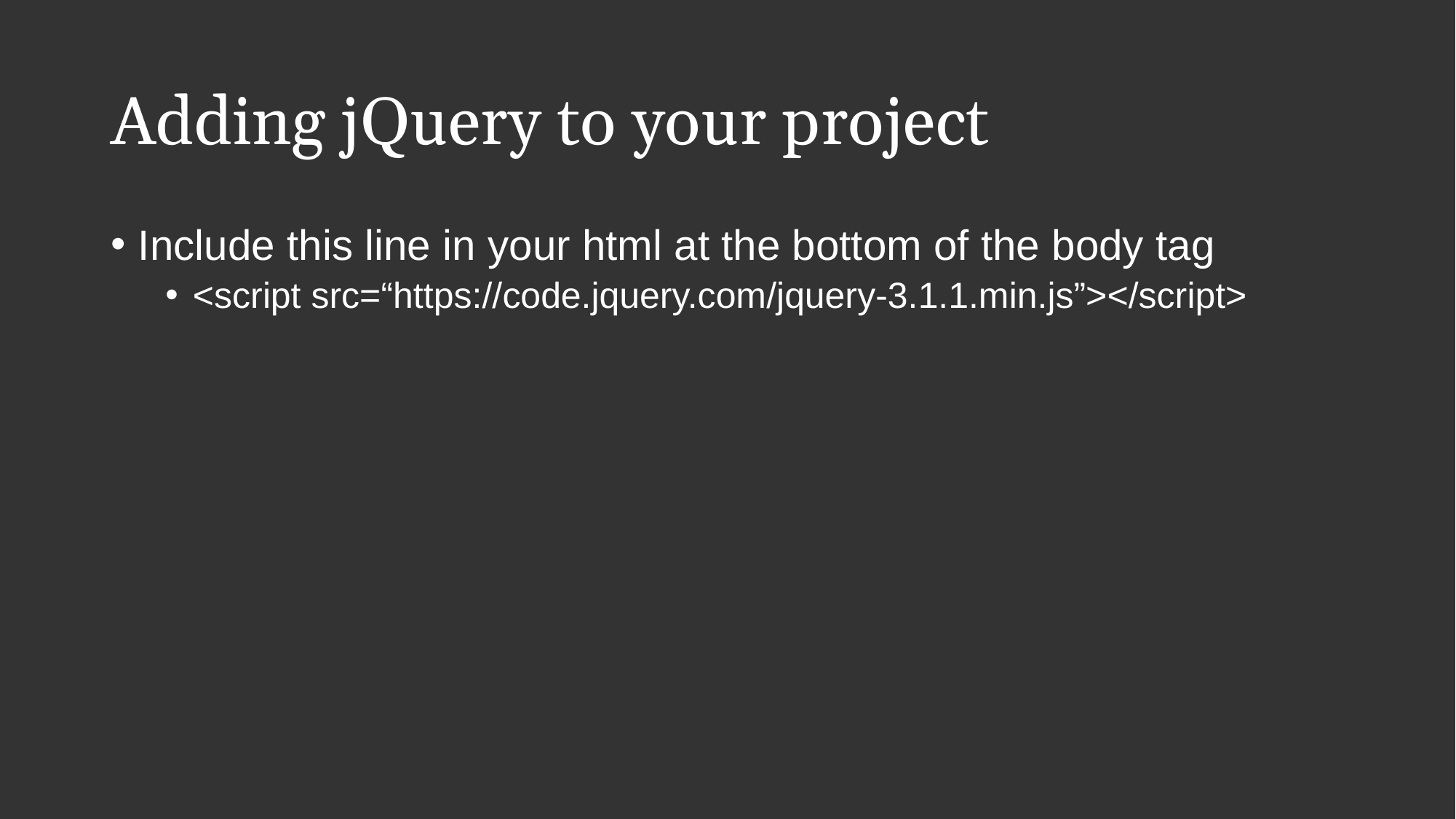

# Adding jQuery to your project
Include this line in your html at the bottom of the body tag
<script src=“https://code.jquery.com/jquery-3.1.1.min.js”></script>